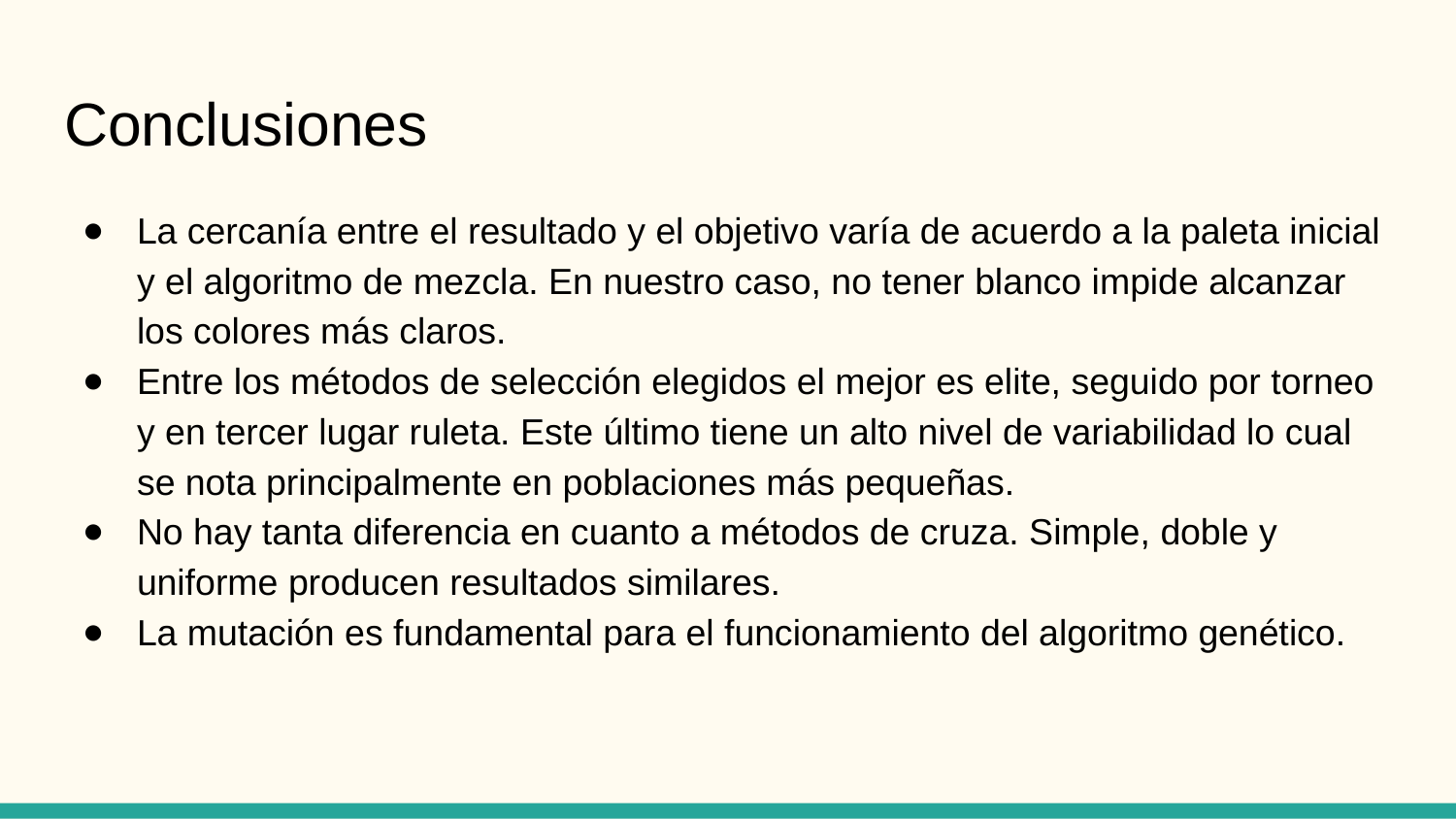

# Conclusiones
La cercanía entre el resultado y el objetivo varía de acuerdo a la paleta inicial y el algoritmo de mezcla. En nuestro caso, no tener blanco impide alcanzar los colores más claros.
Entre los métodos de selección elegidos el mejor es elite, seguido por torneo y en tercer lugar ruleta. Este último tiene un alto nivel de variabilidad lo cual se nota principalmente en poblaciones más pequeñas.
No hay tanta diferencia en cuanto a métodos de cruza. Simple, doble y uniforme producen resultados similares.
La mutación es fundamental para el funcionamiento del algoritmo genético.